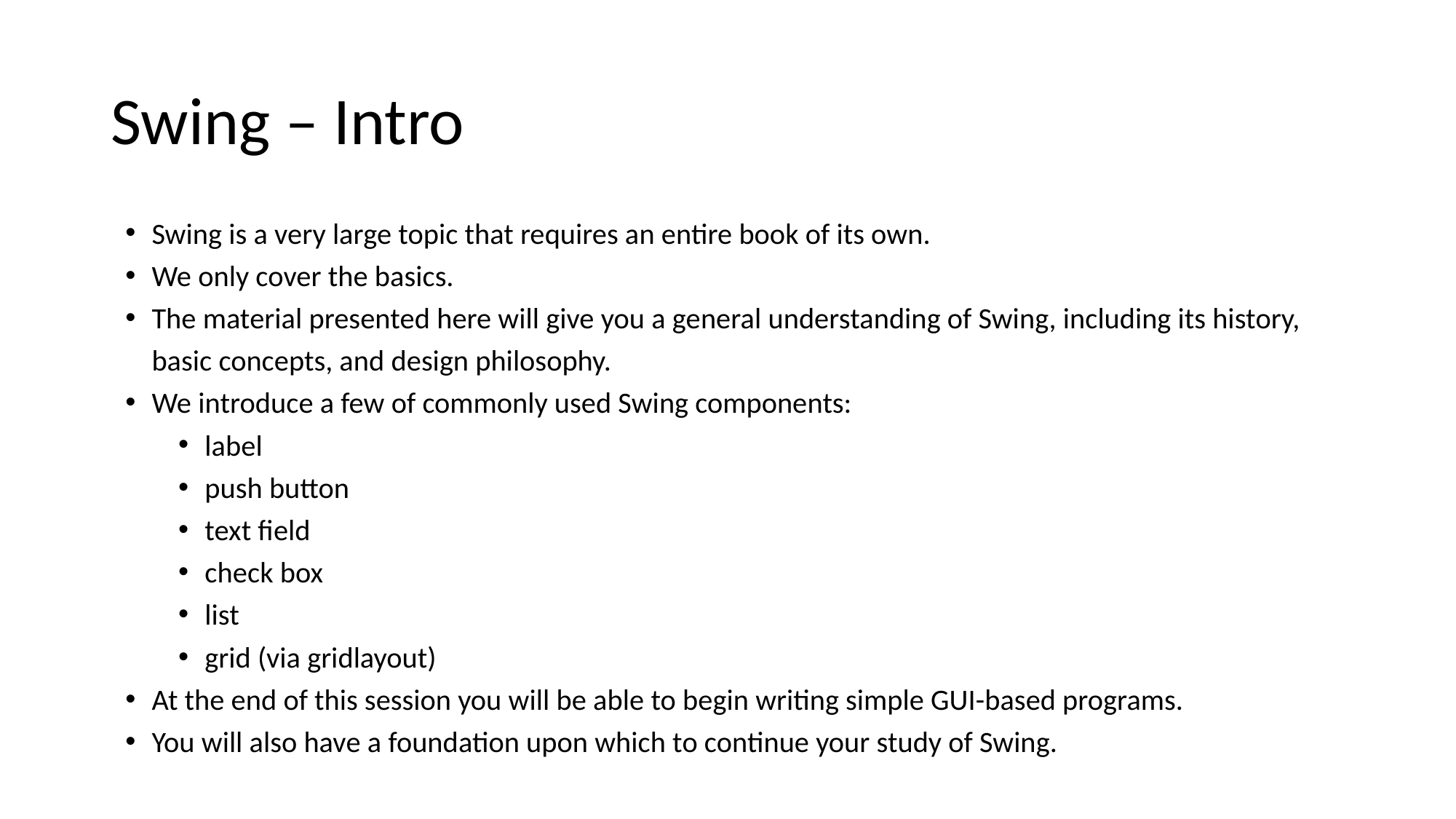

# Swing – Intro
Swing is a very large topic that requires an entire book of its own.
We only cover the basics.
The material presented here will give you a general understanding of Swing, including its history, basic concepts, and design philosophy.
We introduce a few of commonly used Swing components:
label
push button
text field
check box
list
grid (via gridlayout)
At the end of this session you will be able to begin writing simple GUI-based programs.
You will also have a foundation upon which to continue your study of Swing.